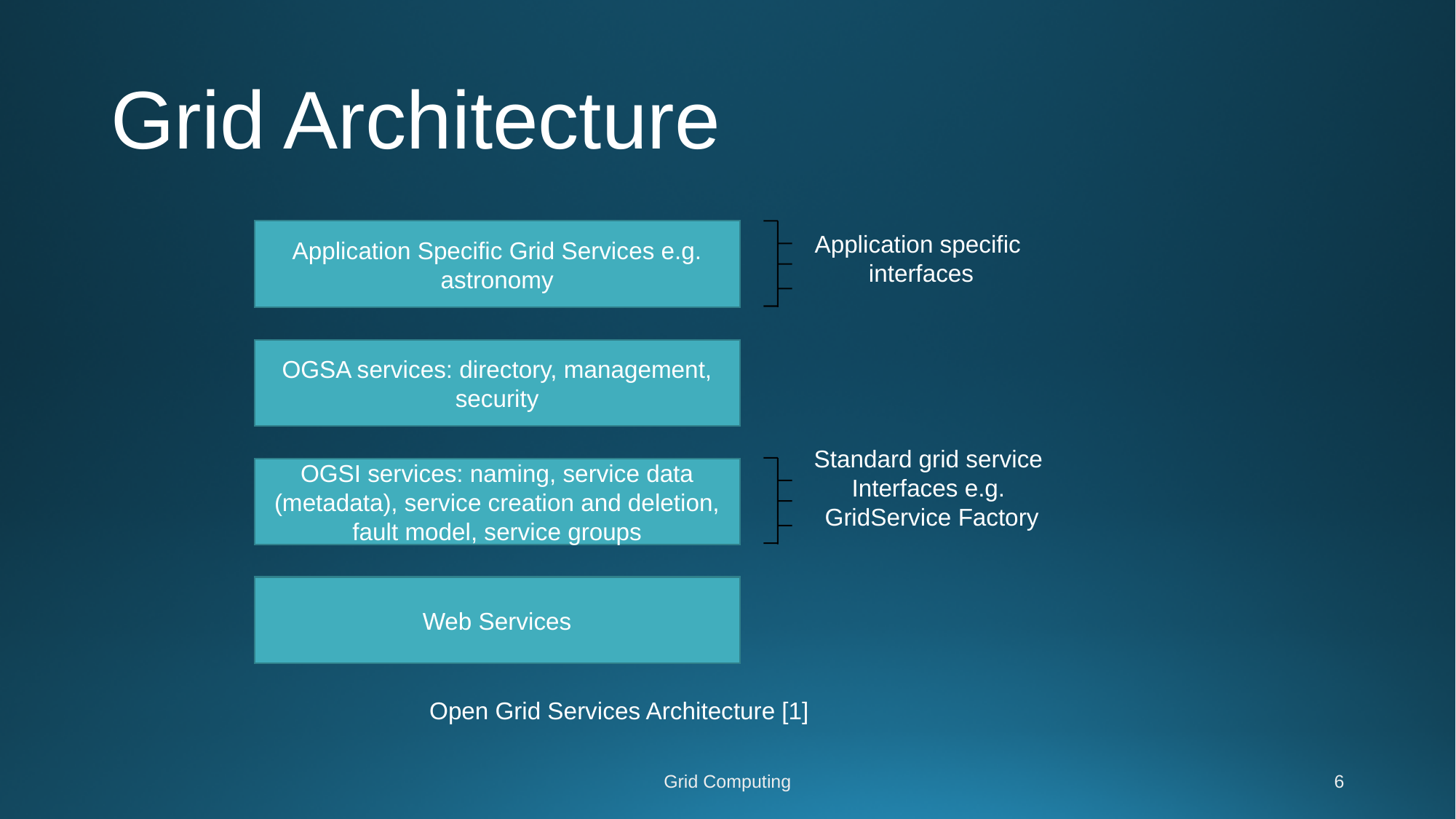

# Grid Architecture
Application Specific Grid Services e.g. astronomy
Application specific
interfaces
OGSA services: directory, management, security
Standard grid service
Interfaces e.g.
GridService Factory
OGSI services: naming, service data (metadata), service creation and deletion, fault model, service groups
Web Services
Open Grid Services Architecture [1]
Grid Computing
6